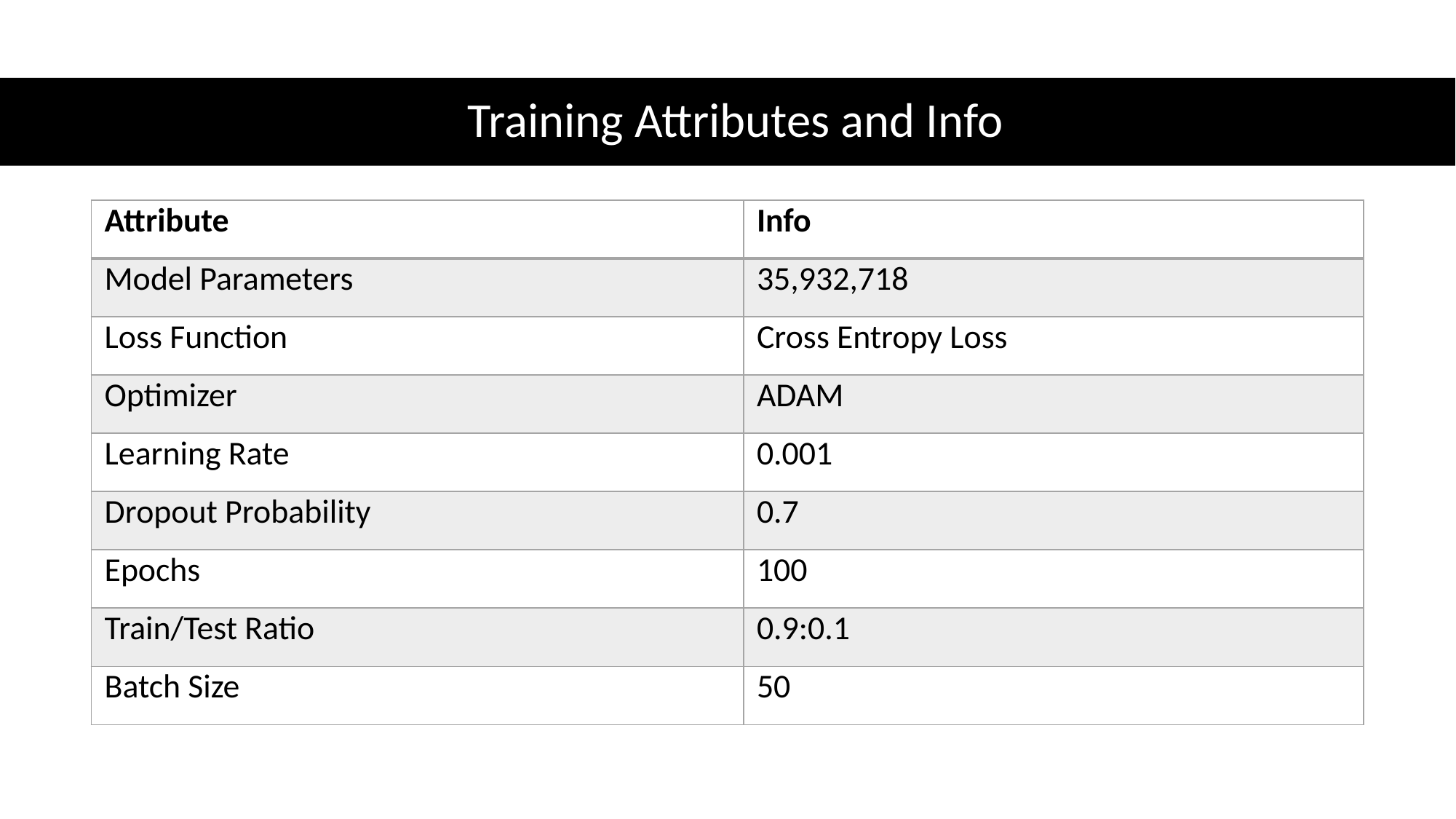

# Training Attributes and Info

| Attribute | Info |
| --- | --- |
| Model Parameters | 35,932,718 |
| Loss Function | Cross Entropy Loss |
| Optimizer | ADAM |
| Learning Rate | 0.001 |
| Dropout Probability | 0.7 |
| Epochs | 100 |
| Train/Test Ratio | 0.9:0.1 |
| Batch Size | 50 |